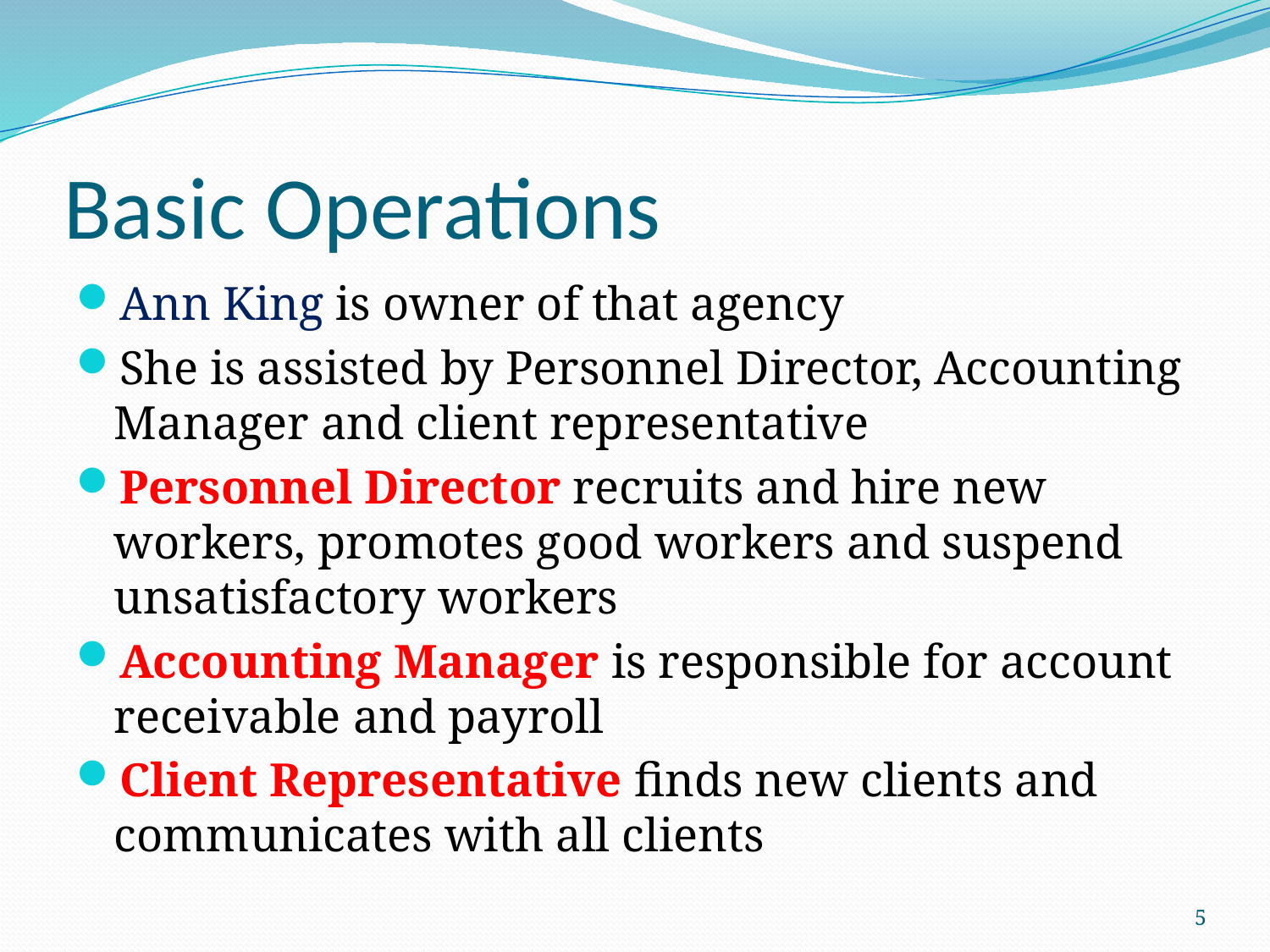

# Basic Operations
Ann King is owner of that agency
She is assisted by Personnel Director, Accounting Manager and client representative
Personnel Director recruits and hire new workers, promotes good workers and suspend unsatisfactory workers
Accounting Manager is responsible for account receivable and payroll
Client Representative finds new clients and communicates with all clients

5